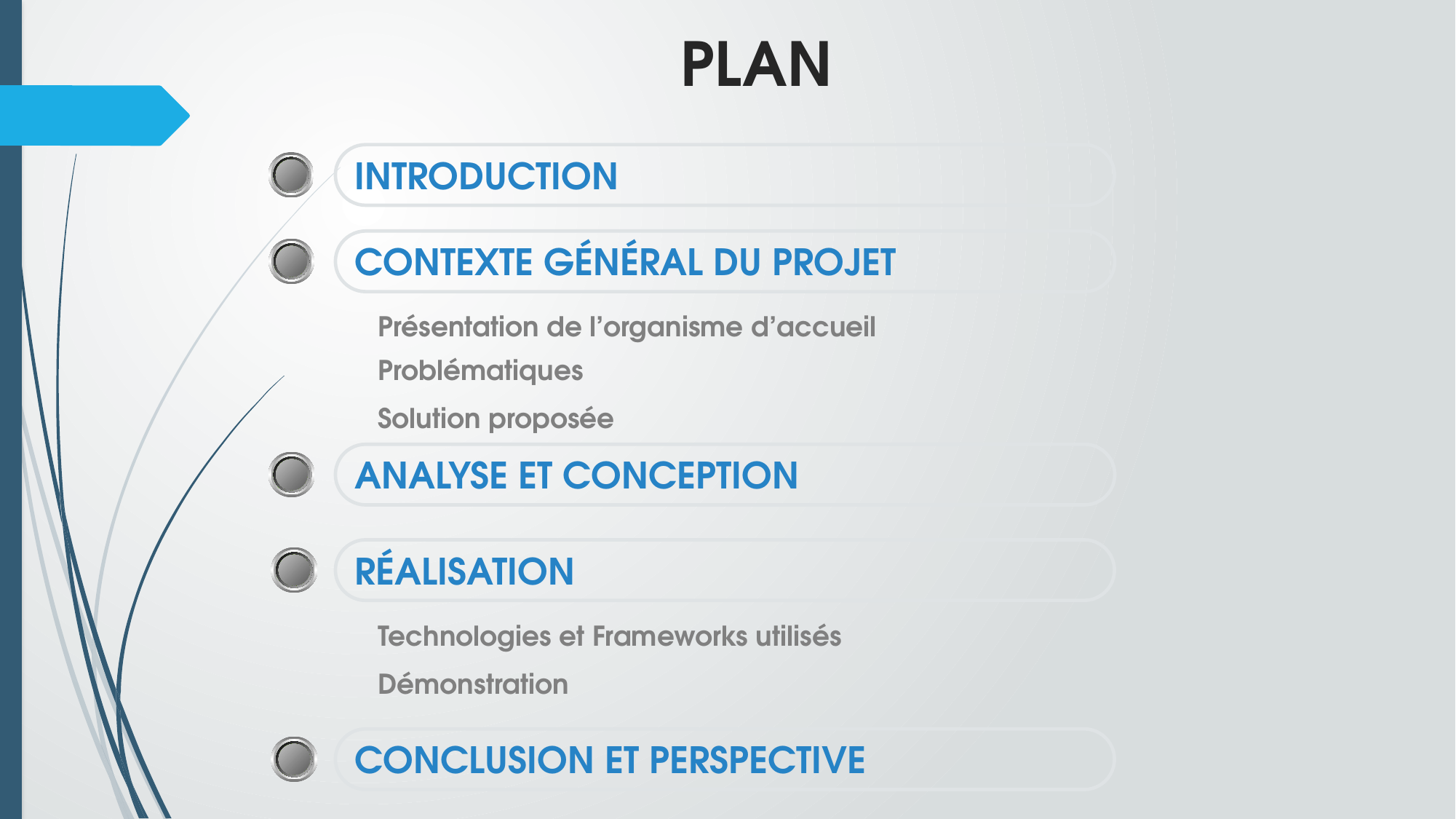

# Plan
INTRODUCTION

CONTEXTE GÉNÉRAL DU PROJET

Présentation de l’organisme d’accueil
Problématiques
Solution proposée
ANALYSE ET CONCEPTION

RÉALISATION

Technologies et Frameworks utilisés
Démonstration
CONCLUSION ET PERSPECTIVE